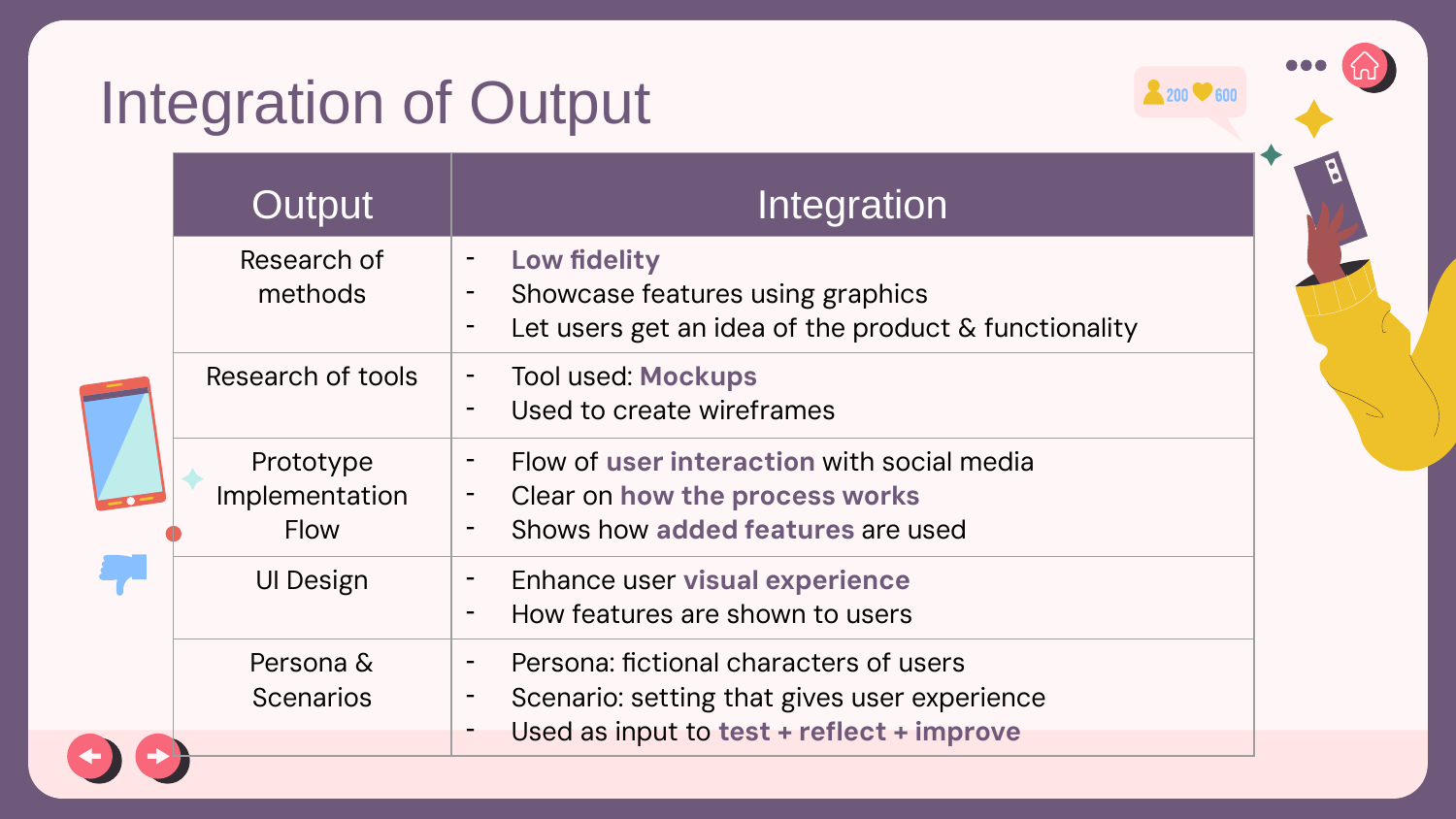

# Integration of Output

| Output | Integration |
| --- | --- |
| Research of methods | Low fidelity Showcase features using graphics Let users get an idea of the product & functionality |
| Research of tools | Tool used: Mockups Used to create wireframes |
| Prototype Implementation Flow | Flow of user interaction with social media Clear on how the process works Shows how added features are used |
| UI Design | Enhance user visual experience How features are shown to users |
| Persona & Scenarios | Persona: fictional characters of users Scenario: setting that gives user experience Used as input to test + reflect + improve |